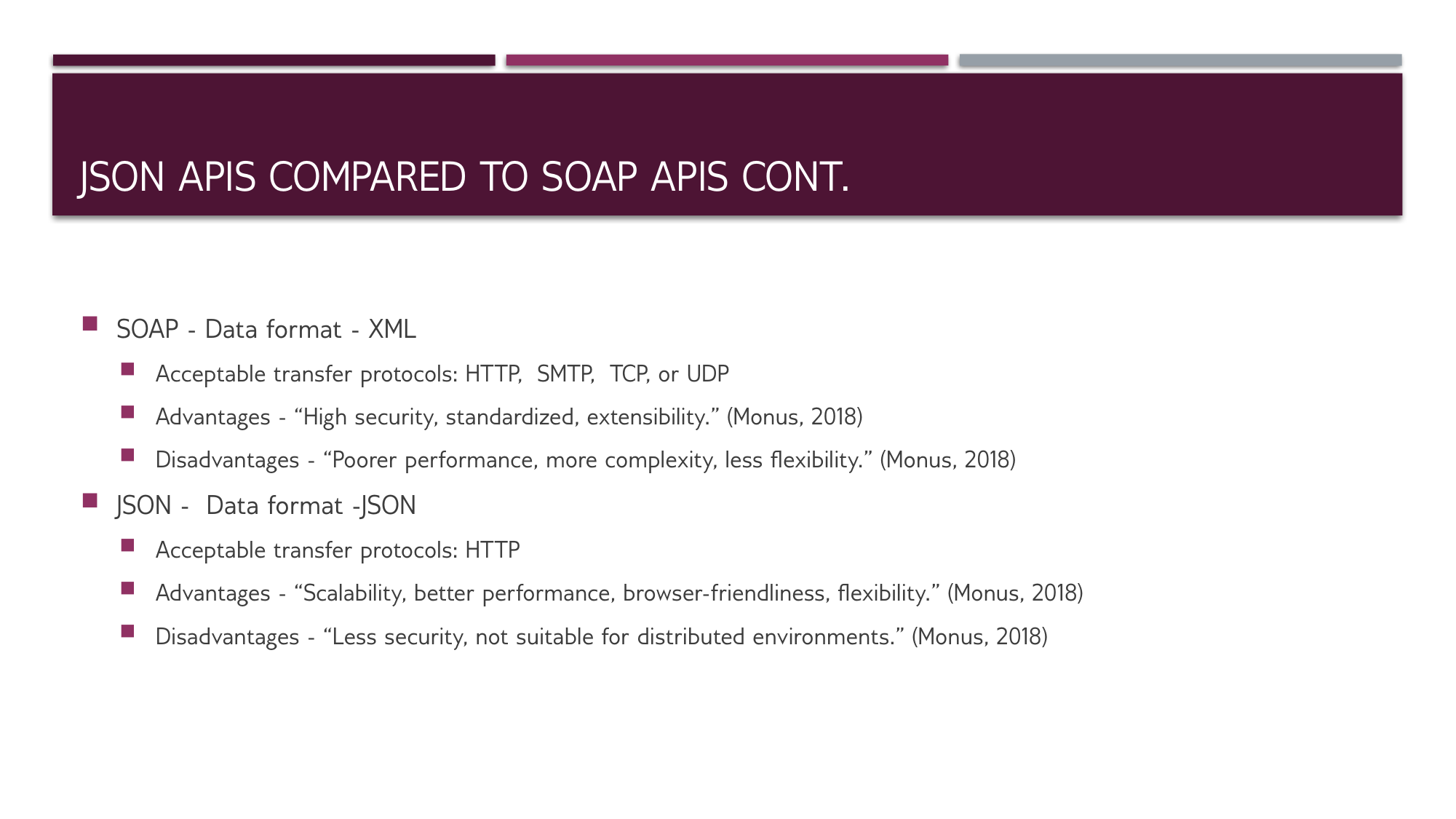

# jSON APIs compared to SOAP APIs cont.
SOAP - Data format - XML
Acceptable transfer protocols: HTTP,  SMTP,  TCP, or UDP
Advantages - “High security, standardized, extensibility.” (Monus, 2018)
Disadvantages - “Poorer performance, more complexity, less flexibility.” (Monus, 2018)
JSON -  Data format -JSON
Acceptable transfer protocols: HTTP
Advantages - “Scalability, better performance, browser-friendliness, flexibility.” (Monus, 2018)
Disadvantages - “Less security, not suitable for distributed environments.” (Monus, 2018)